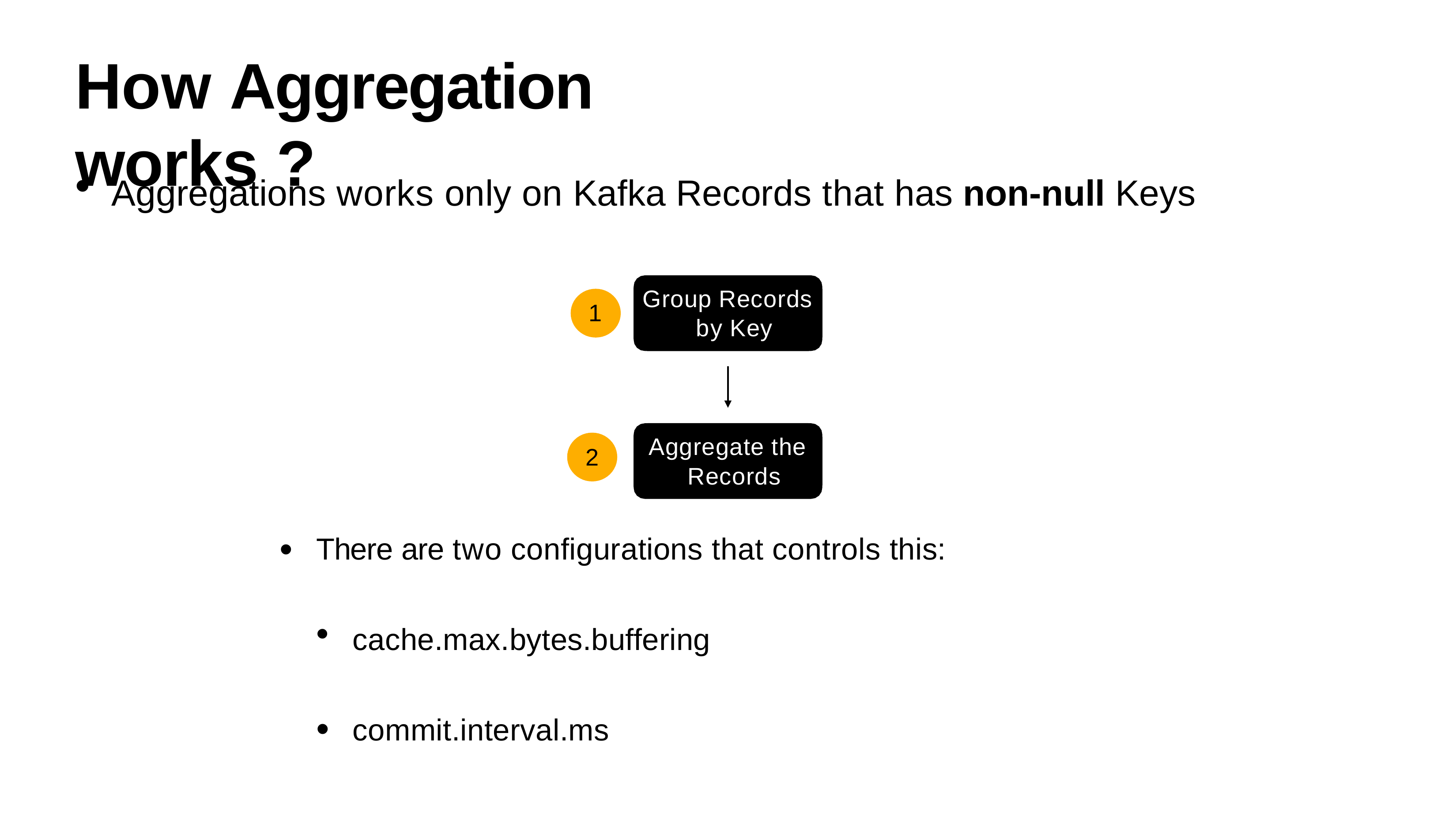

# How Aggregation works ?
Aggregations works only on Kafka Records that has non-null Keys

Group Records  by Key

1

Aggregate the  Records

2
•
There are two configurations that controls this:

cache.max.bytes.buffering

commit.interval.ms